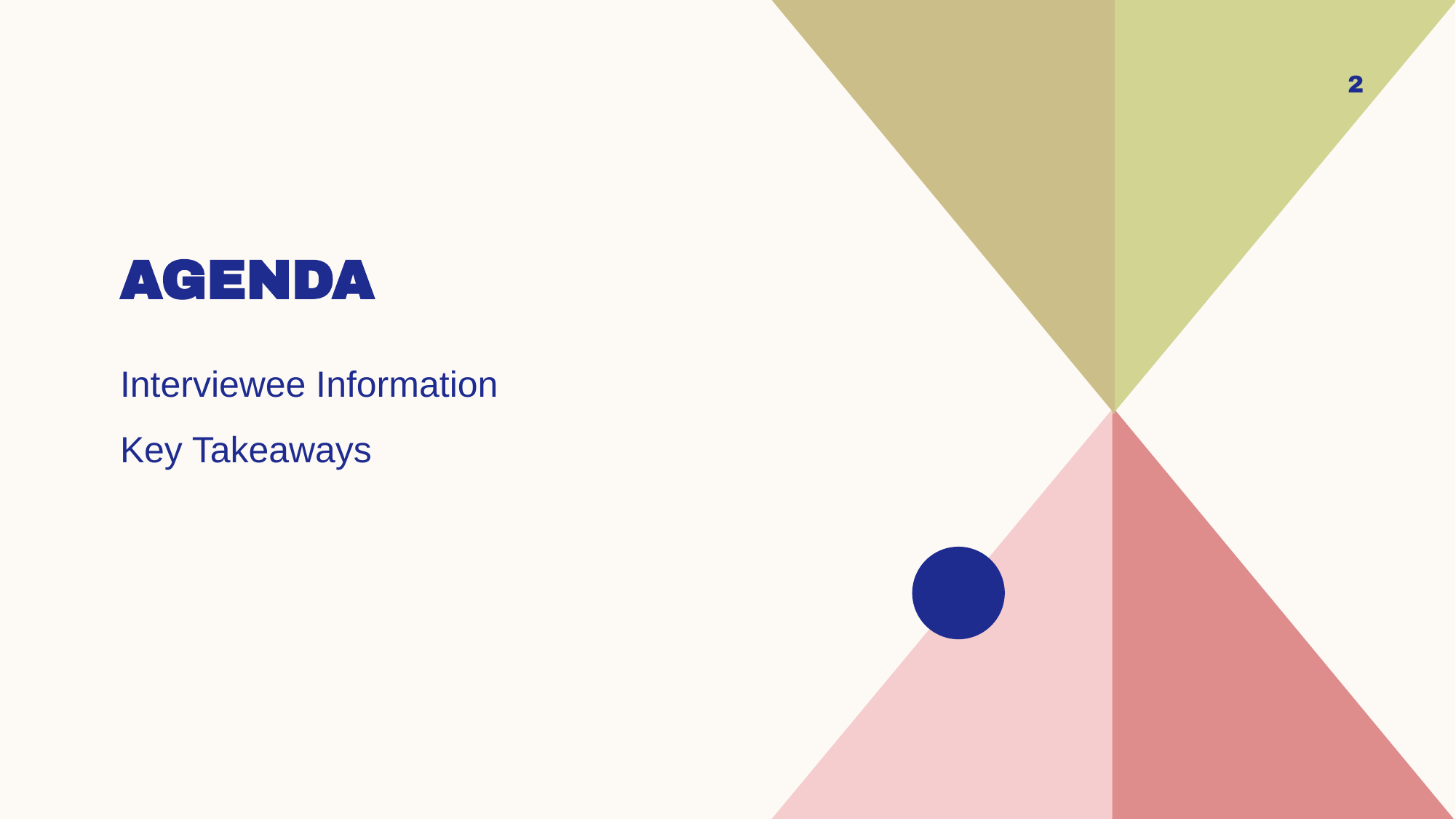

2
# agenda
Interviewee Information
Key Takeaways